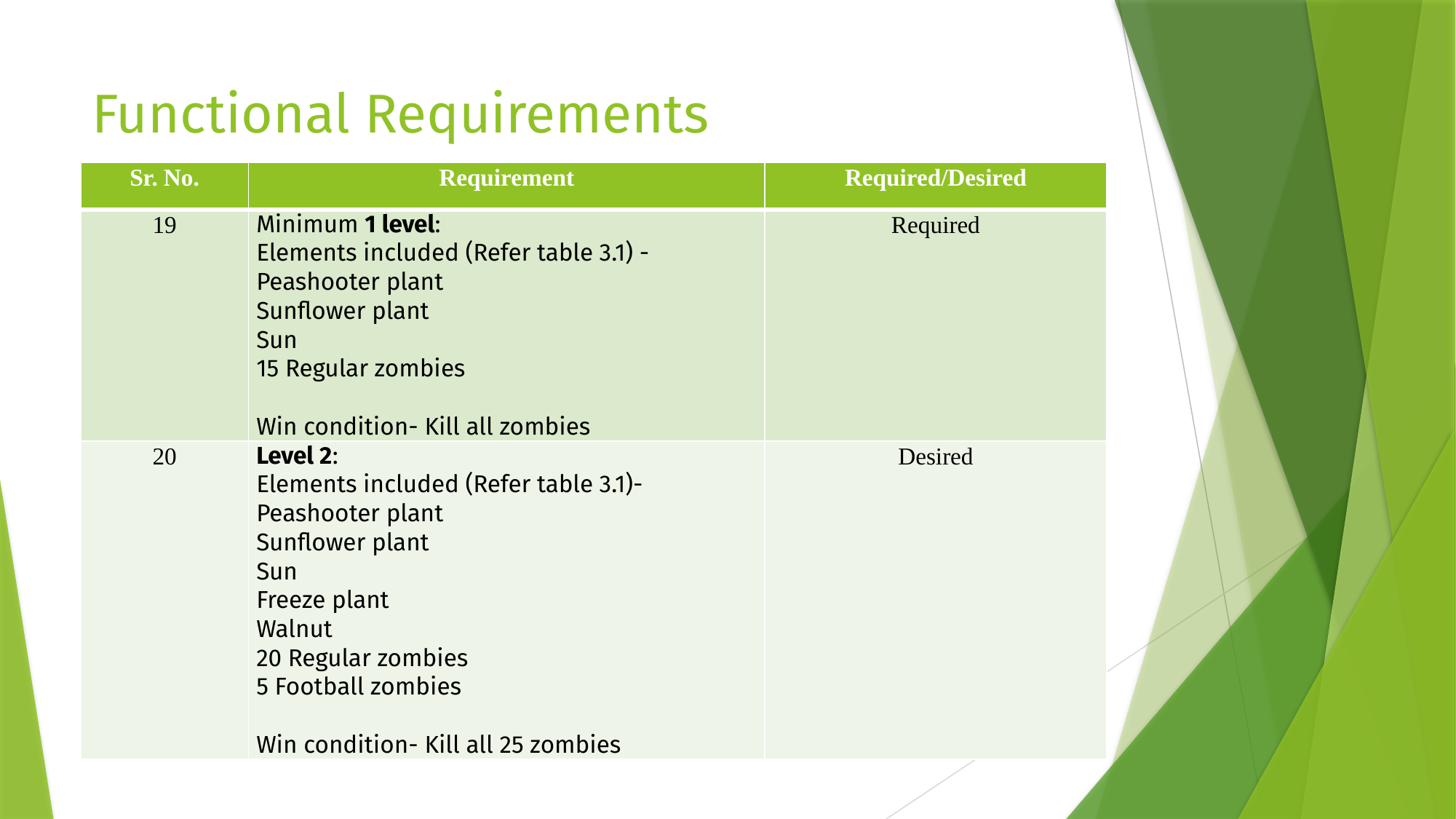

# Functional Requirements
| Sr. No. | Requirement | Required/Desired |
| --- | --- | --- |
| 19 | Minimum 1 level: Elements included (Refer table 3.1) - Peashooter plant Sunflower plant Sun 15 Regular zombies   Win condition- Kill all zombies | Required |
| 20 | Level 2: Elements included (Refer table 3.1)- Peashooter plant Sunflower plant Sun Freeze plant Walnut 20 Regular zombies 5 Football zombies   Win condition- Kill all 25 zombies | Desired |